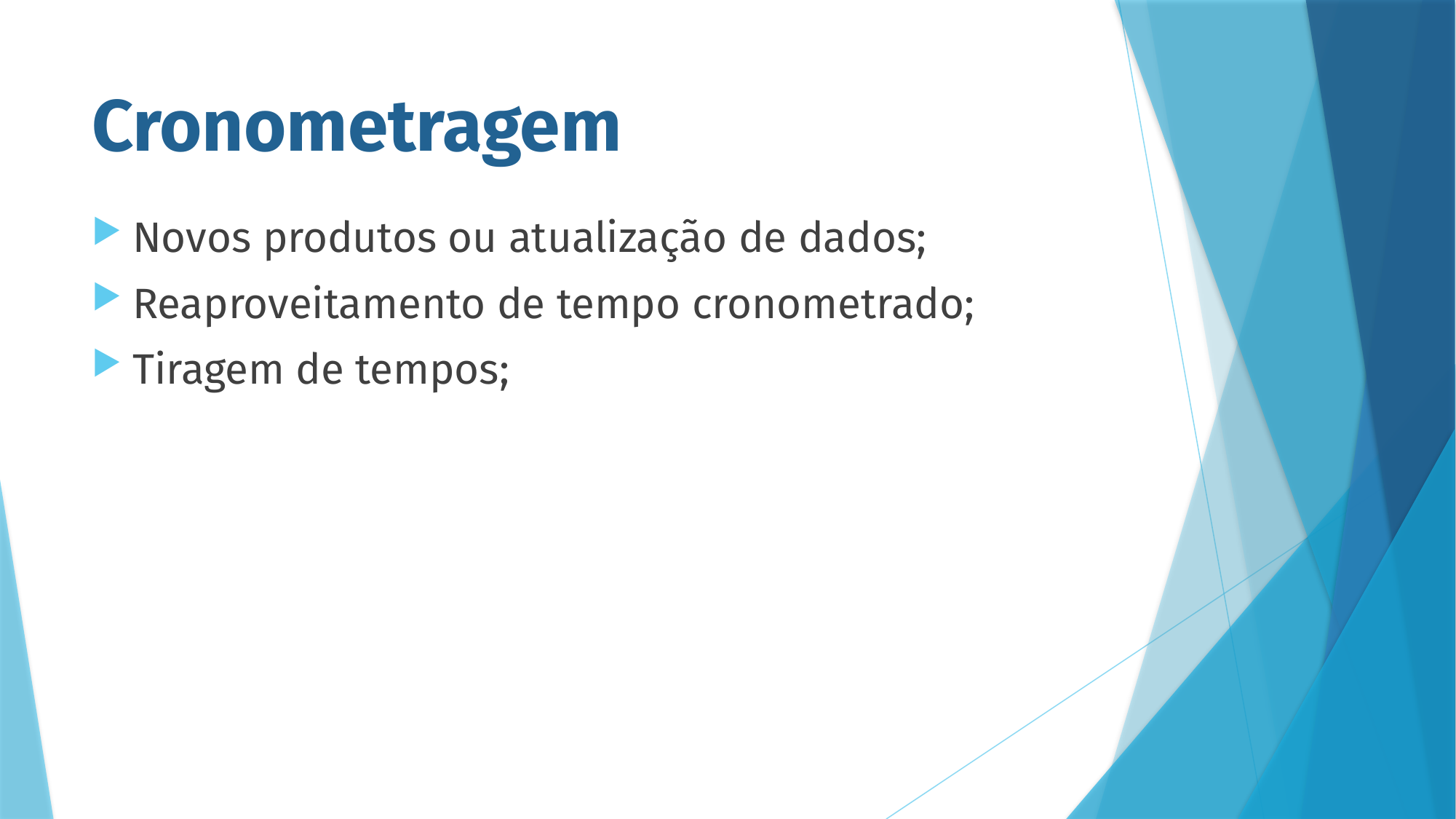

# Cronometragem
Novos produtos ou atualização de dados;
Reaproveitamento de tempo cronometrado;
Tiragem de tempos;